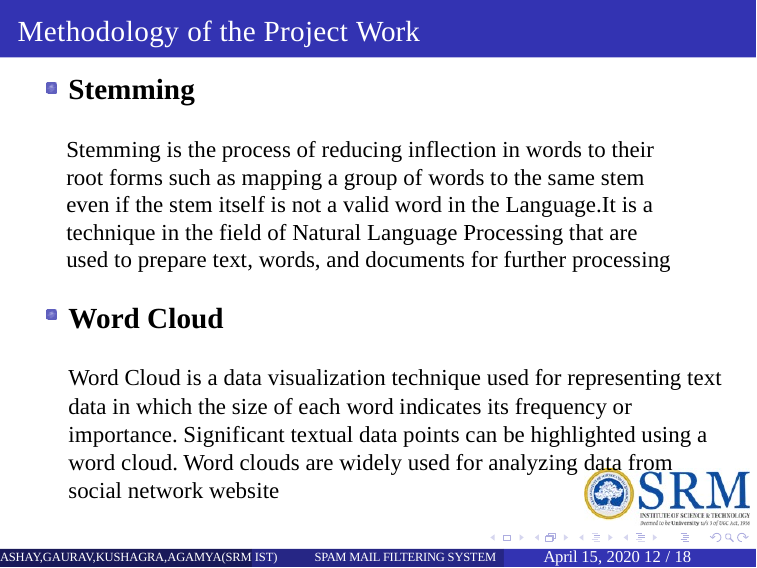

# Methodology of the Project Work
Stemming

Stemming is the process of reducing inflection in words to their root forms such as mapping a group of words to the same stem even if the stem itself is not a valid word in the Language.It is a technique in the field of Natural Language Processing that are used to prepare text, words, and documents for further processing

Word Cloud

Word Cloud is a data visualization technique used for representing text data in which the size of each word indicates its frequency or importance. Significant textual data points can be highlighted using a word cloud. Word clouds are widely used for analyzing data from social network website

ASHAY,GAURAV,KUSHAGRA,AGAMYA(SRM IST)
SPAM MAIL FILTERING SYSTEM
  April 15, 2020 12 / 18